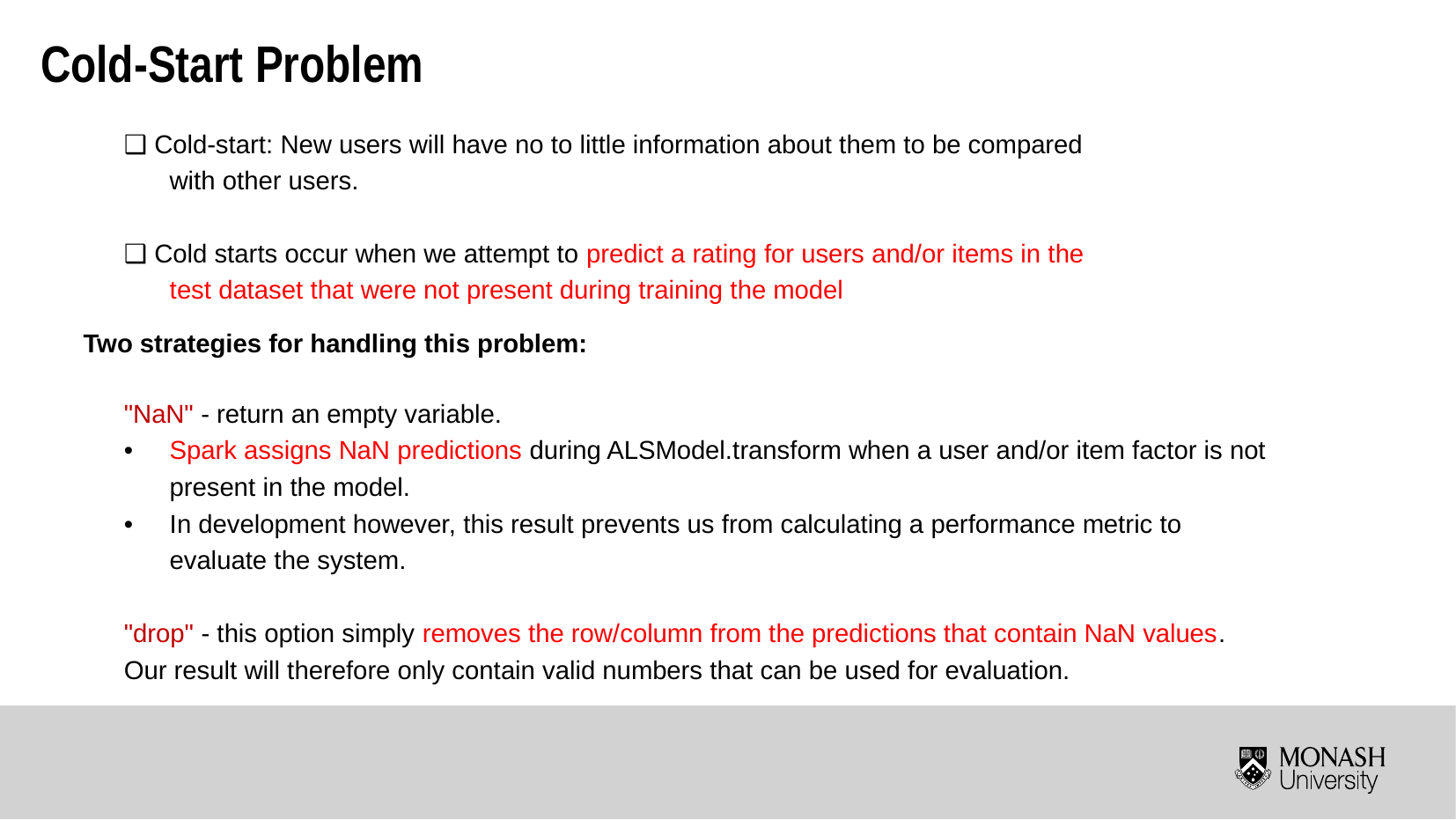

Cold-Start Problem
❑ Cold-start: New users will have no to little information about them to be compared
with other users.
❑ Cold starts occur when we attempt to predict a rating for users and/or items in the
test dataset that were not present during training the model
Two strategies for handling this problem:
"NaN" - return an empty variable.
•
Spark assigns NaN predictions during ALSModel.transform when a user and/or item factor is not
present in the model.
•
In development however, this result prevents us from calculating a performance metric to
evaluate the system.
"drop" - this option simply removes the row/column from the predictions that contain NaN values.
Our result will therefore only contain valid numbers that can be used for evaluation.